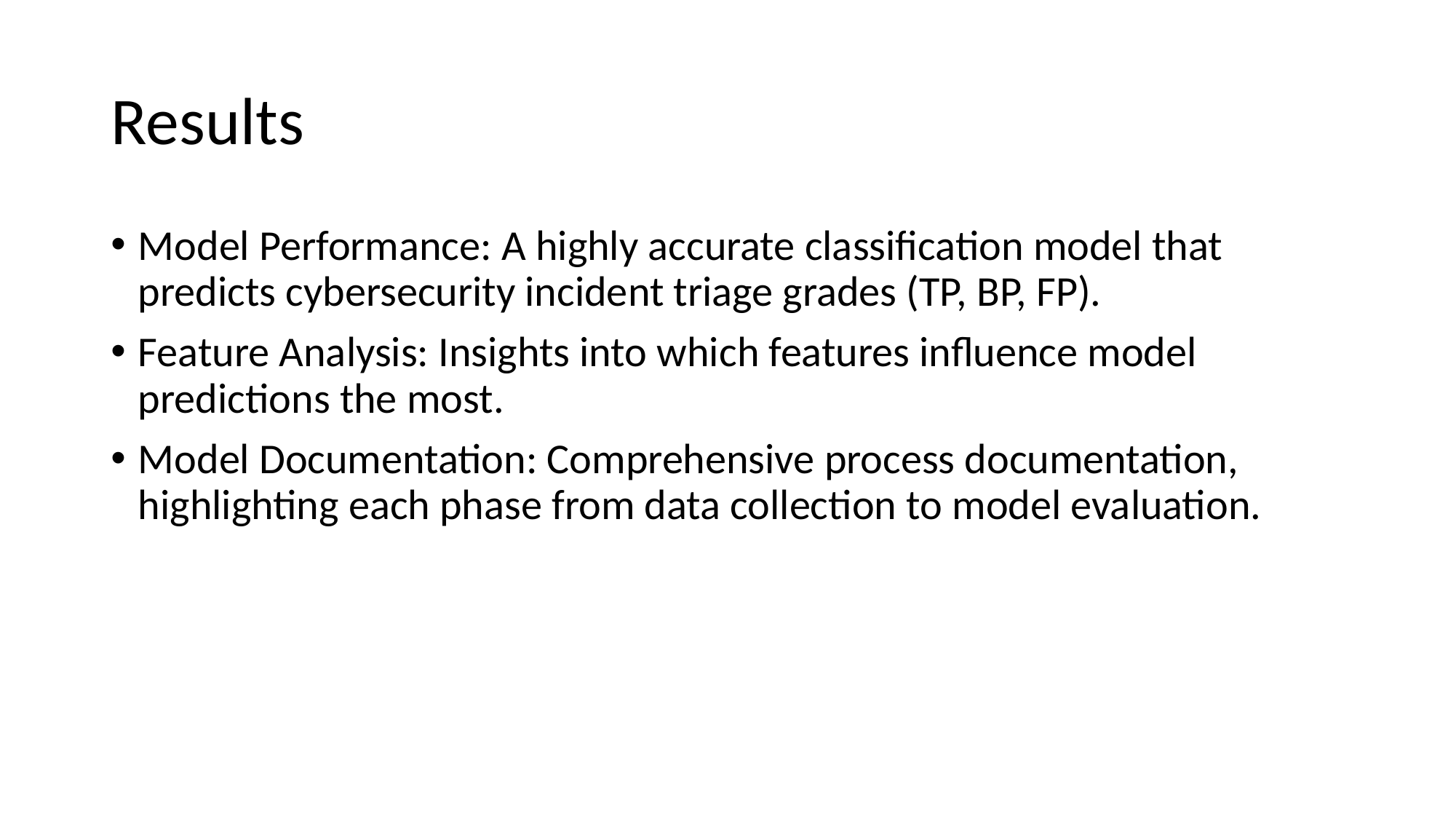

# Results
Model Performance: A highly accurate classification model that predicts cybersecurity incident triage grades (TP, BP, FP).
Feature Analysis: Insights into which features influence model predictions the most.
Model Documentation: Comprehensive process documentation, highlighting each phase from data collection to model evaluation.